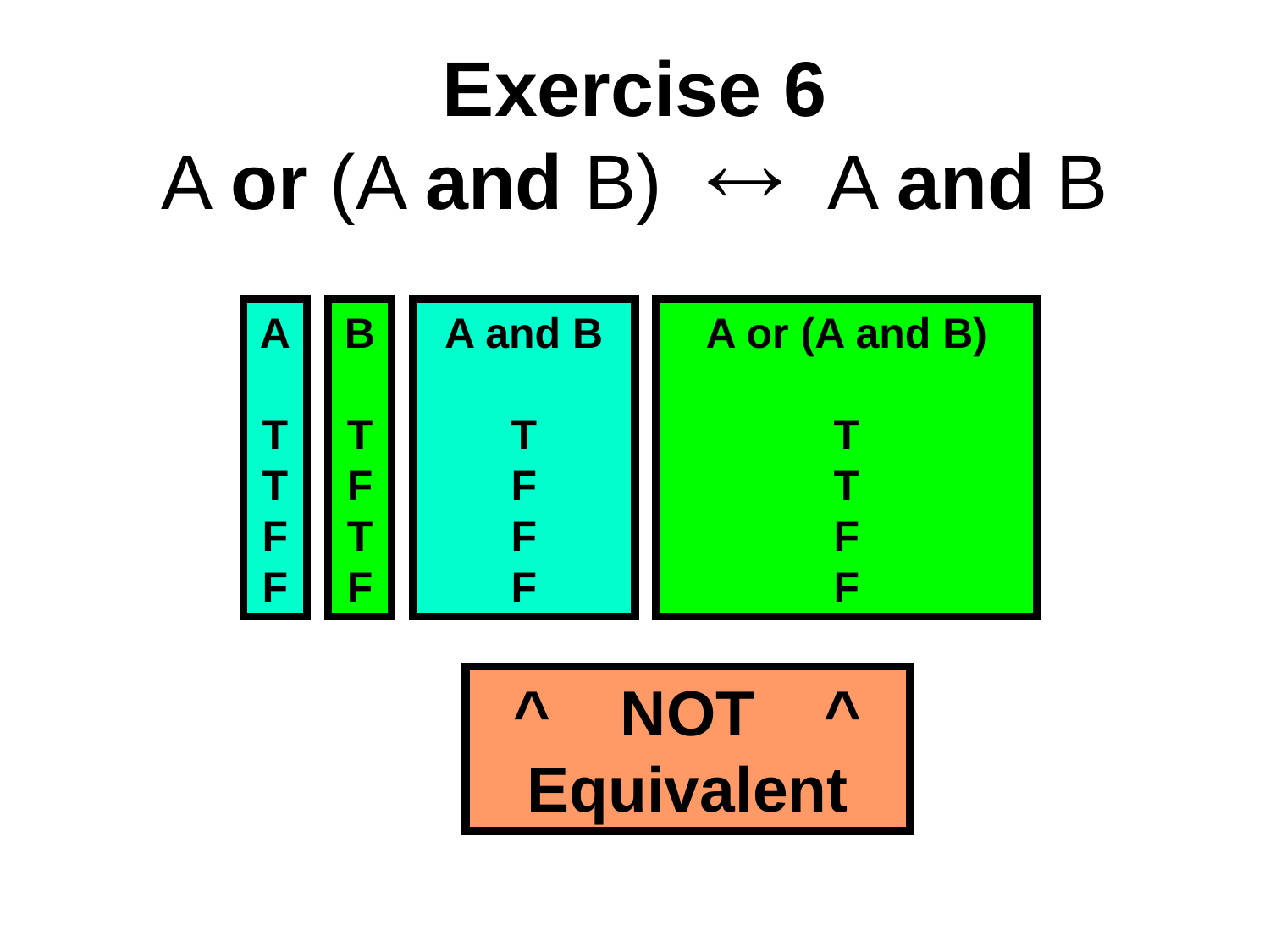

# Exercise 6 A or (A and B)  ↔  A and B
A

T
T
F
F
B

T
F
T
F
A and B

T
F
F
F
A or (A and B)

T
T
F
F
^    NOT    ^
Equivalent